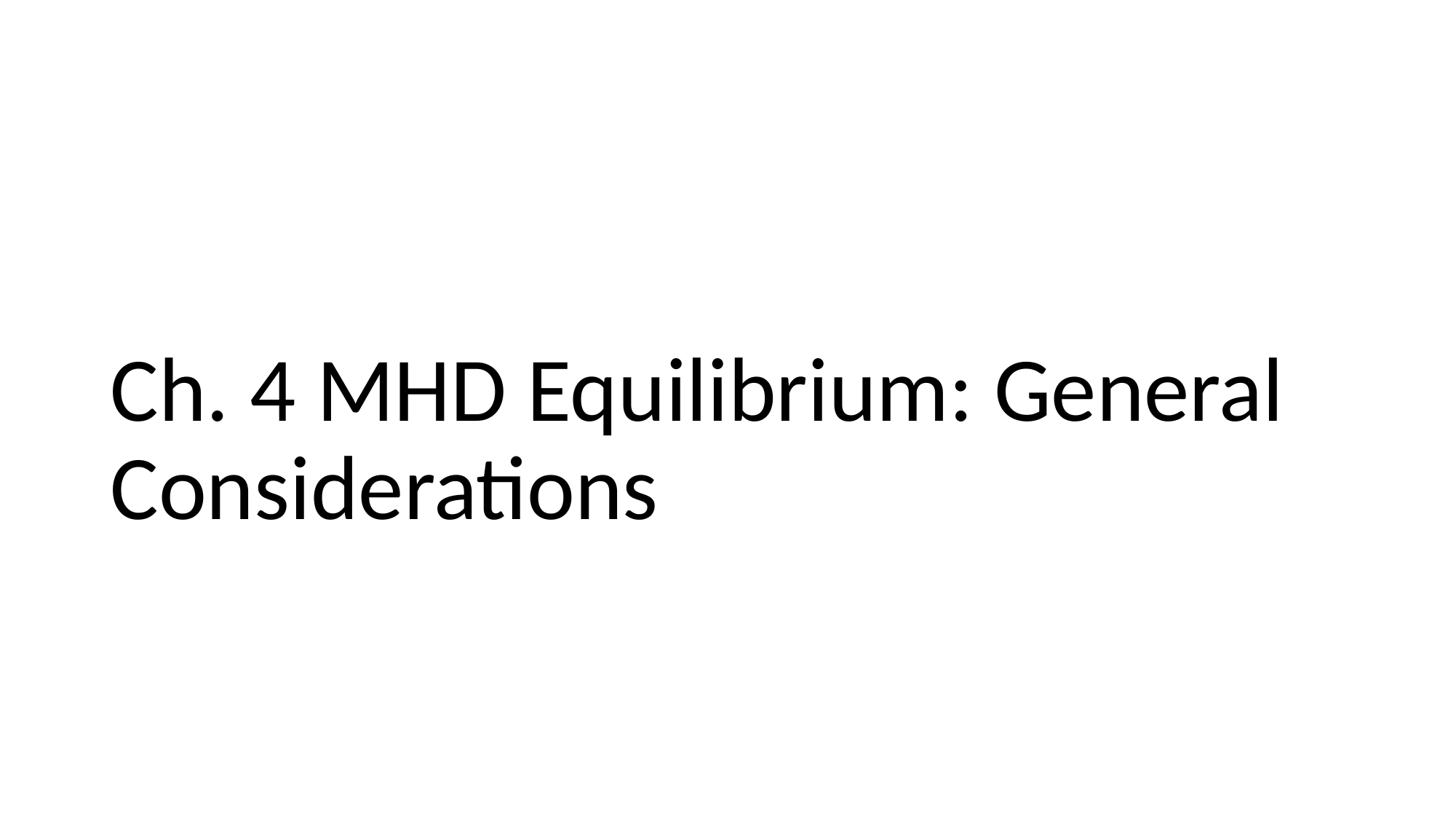

# Ch. 4 MHD Equilibrium: General Considerations